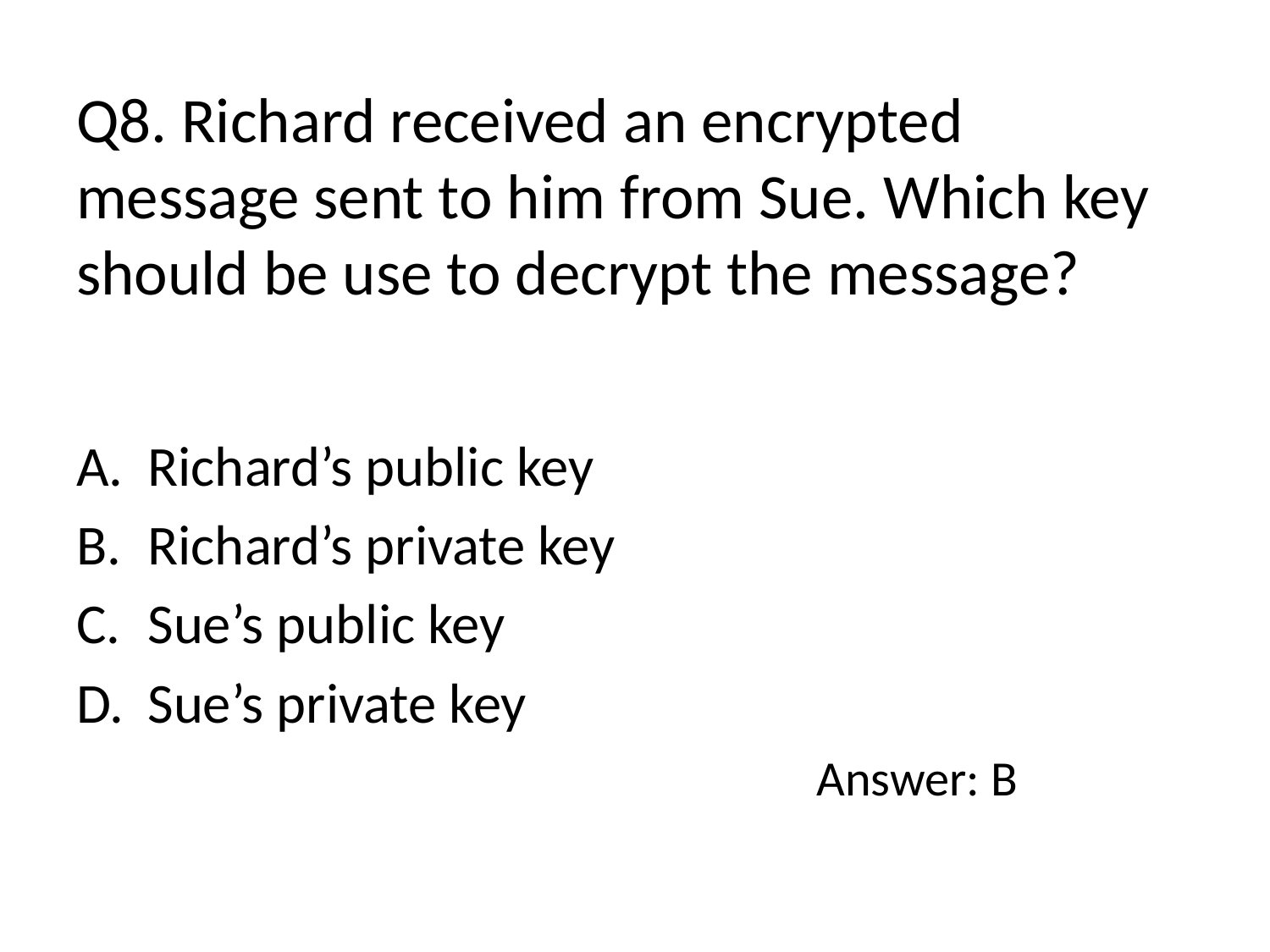

# Q8. Richard received an encrypted message sent to him from Sue. Which key should be use to decrypt the message?
Richard’s public key
Richard’s private key
Sue’s public key
Sue’s private key
Answer: B